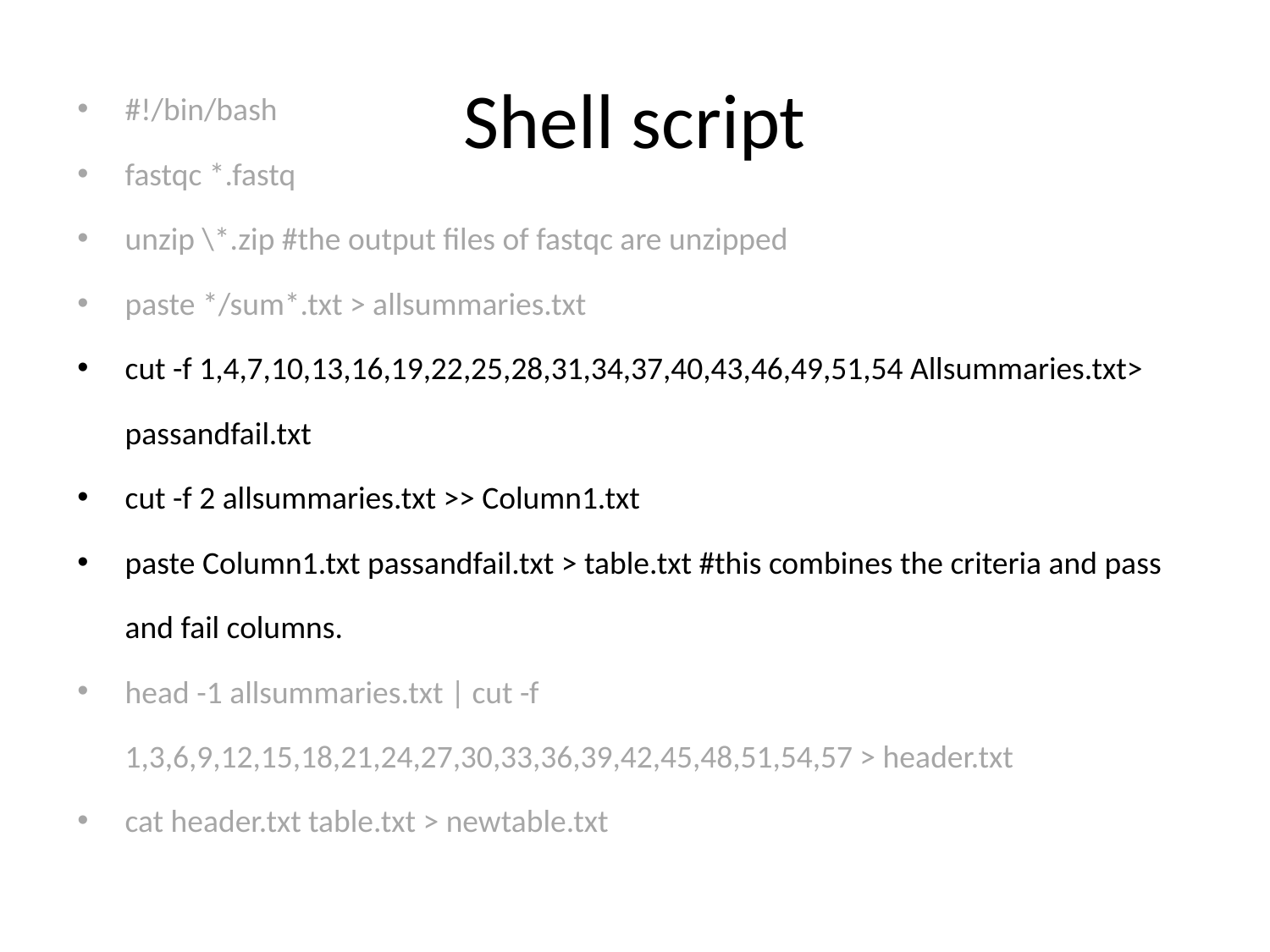

Shell script
#!/bin/bash
fastqc *.fastq
unzip \*.zip #the output files of fastqc are unzipped
paste */sum*.txt > allsummaries.txt
cut -f 1,4,7,10,13,16,19,22,25,28,31,34,37,40,43,46,49,51,54 Allsummaries.txt> passandfail.txt
cut -f 2 allsummaries.txt >> Column1.txt
paste Column1.txt passandfail.txt > table.txt #this combines the criteria and pass and fail columns.
head -1 allsummaries.txt | cut -f 1,3,6,9,12,15,18,21,24,27,30,33,36,39,42,45,48,51,54,57 > header.txt
cat header.txt table.txt > newtable.txt